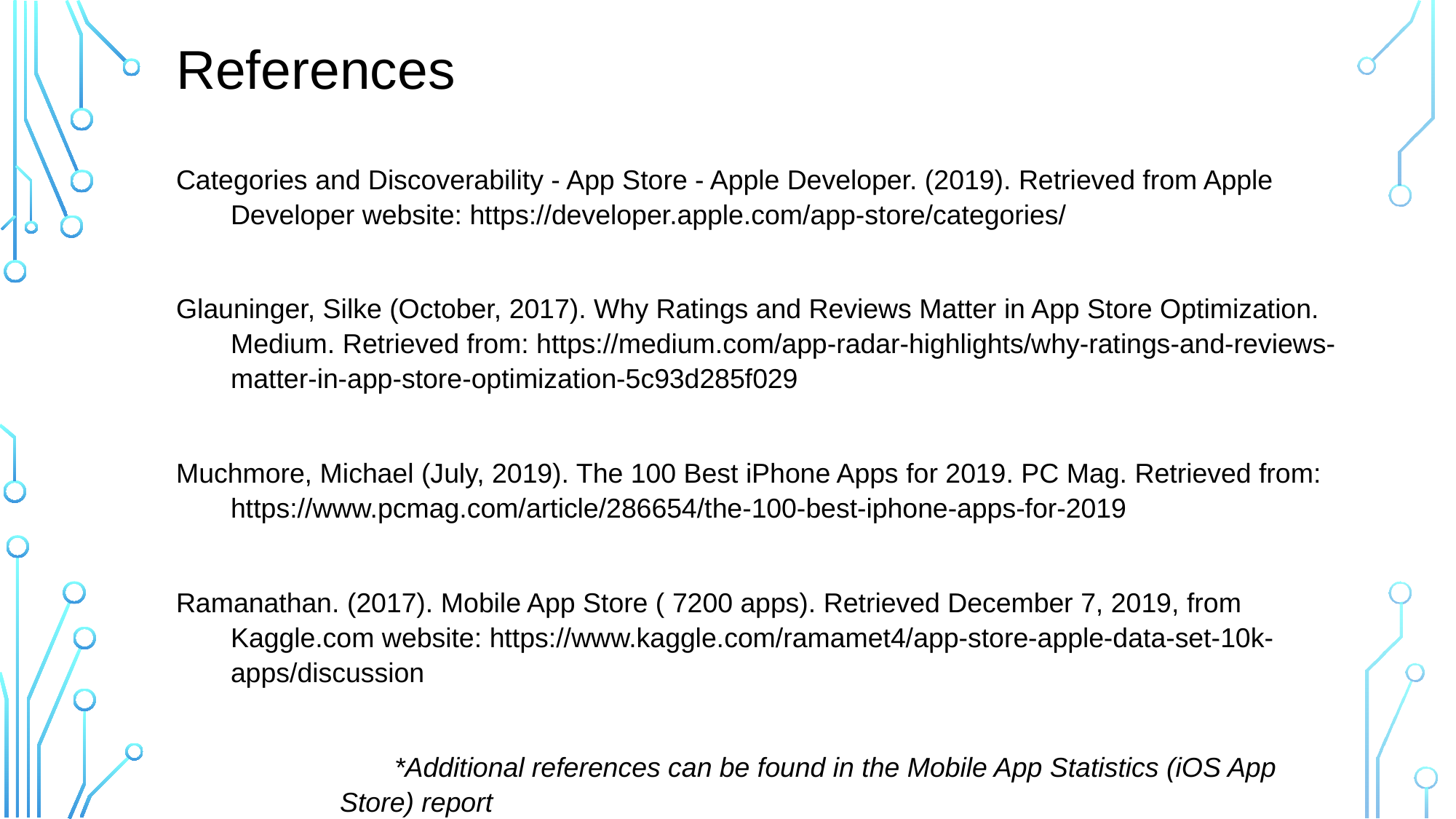

# References

Categories and Discoverability - App Store - Apple Developer. (2019). Retrieved from Apple Developer website: https://developer.apple.com/app-store/categories/

Glauninger, Silke (October, 2017). Why Ratings and Reviews Matter in App Store Optimization. Medium. Retrieved from: https://medium.com/app-radar-highlights/why-ratings-and-reviews-matter-in-app-store-optimization-5c93d285f029

Muchmore, Michael (July, 2019). The 100 Best iPhone Apps for 2019. PC Mag. Retrieved from: https://www.pcmag.com/article/286654/the-100-best-iphone-apps-for-2019

Ramanathan. (2017). Mobile App Store ( 7200 apps). Retrieved December 7, 2019, from Kaggle.com website: https://www.kaggle.com/ramamet4/app-store-apple-data-set-10k-apps/discussion

*Additional references can be found in the Mobile App Statistics (iOS App Store) report